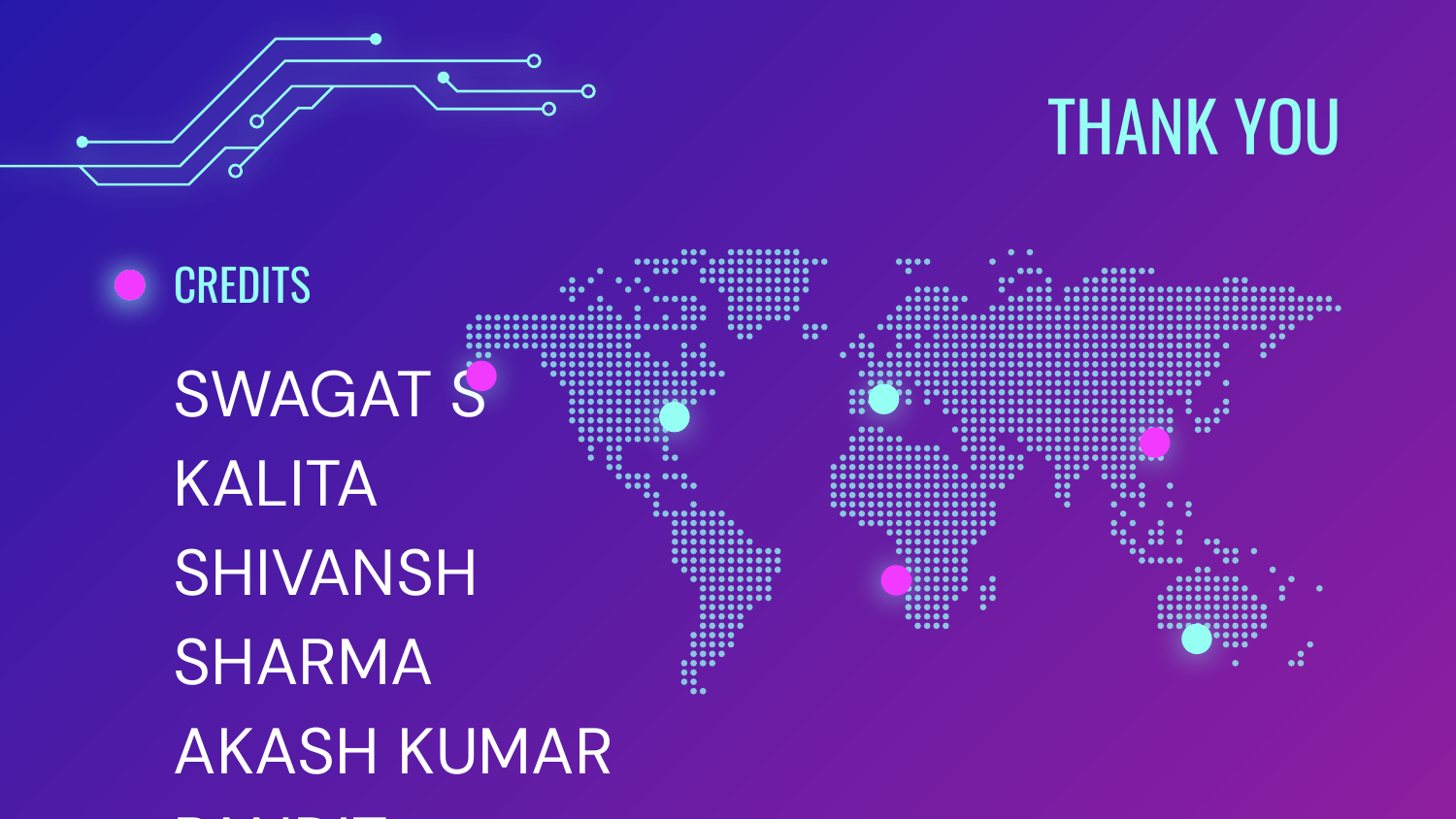

# THANK YOU

CREDITS

SWAGAT S KALITA
SHIVANSH SHARMA
AKASH KUMAR PANDIT